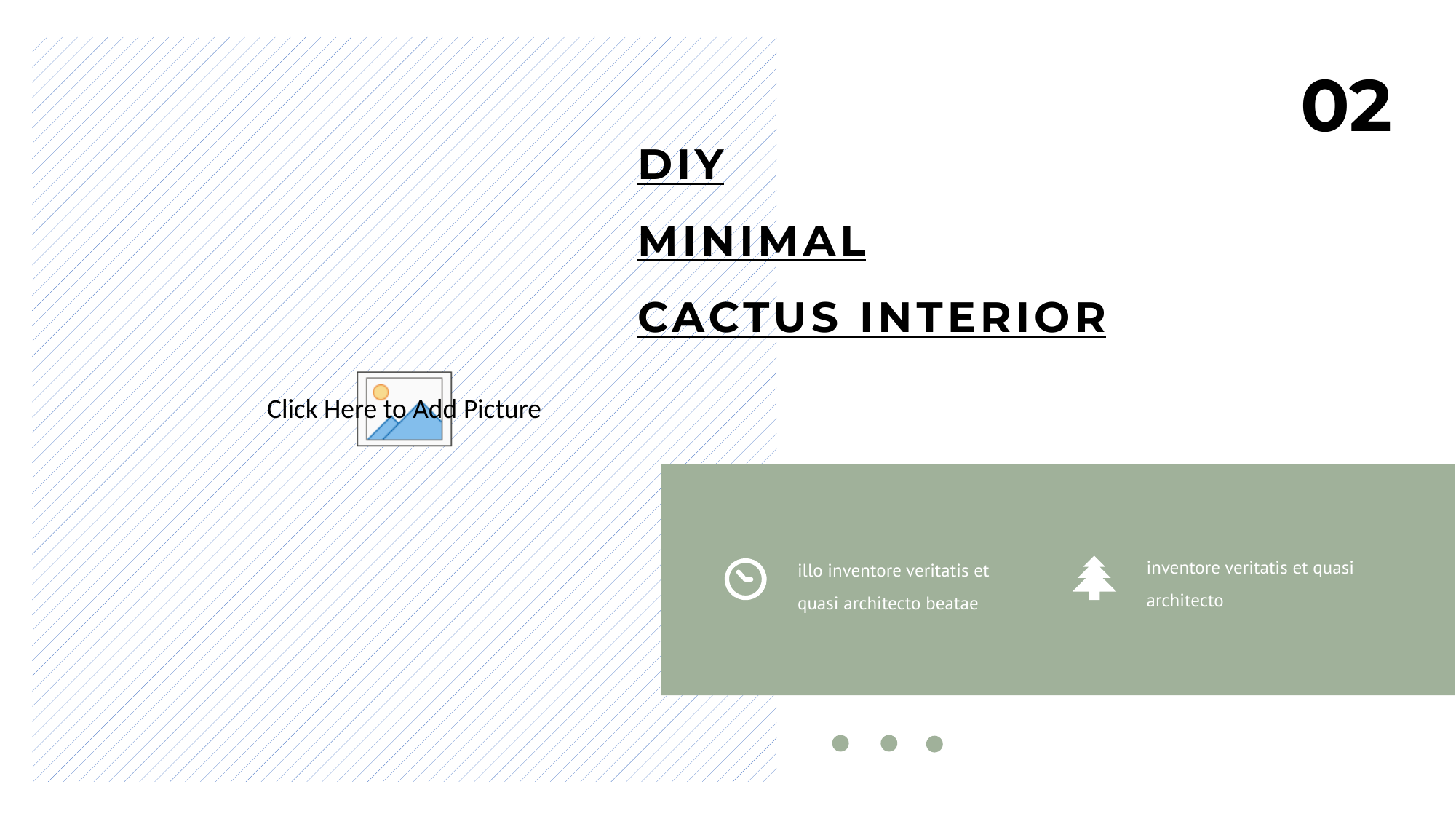

02
DIY
MINIMAL
CACTUS INTERIOR

inventore veritatis et quasi architecto
illo inventore veritatis et quasi architecto beatae